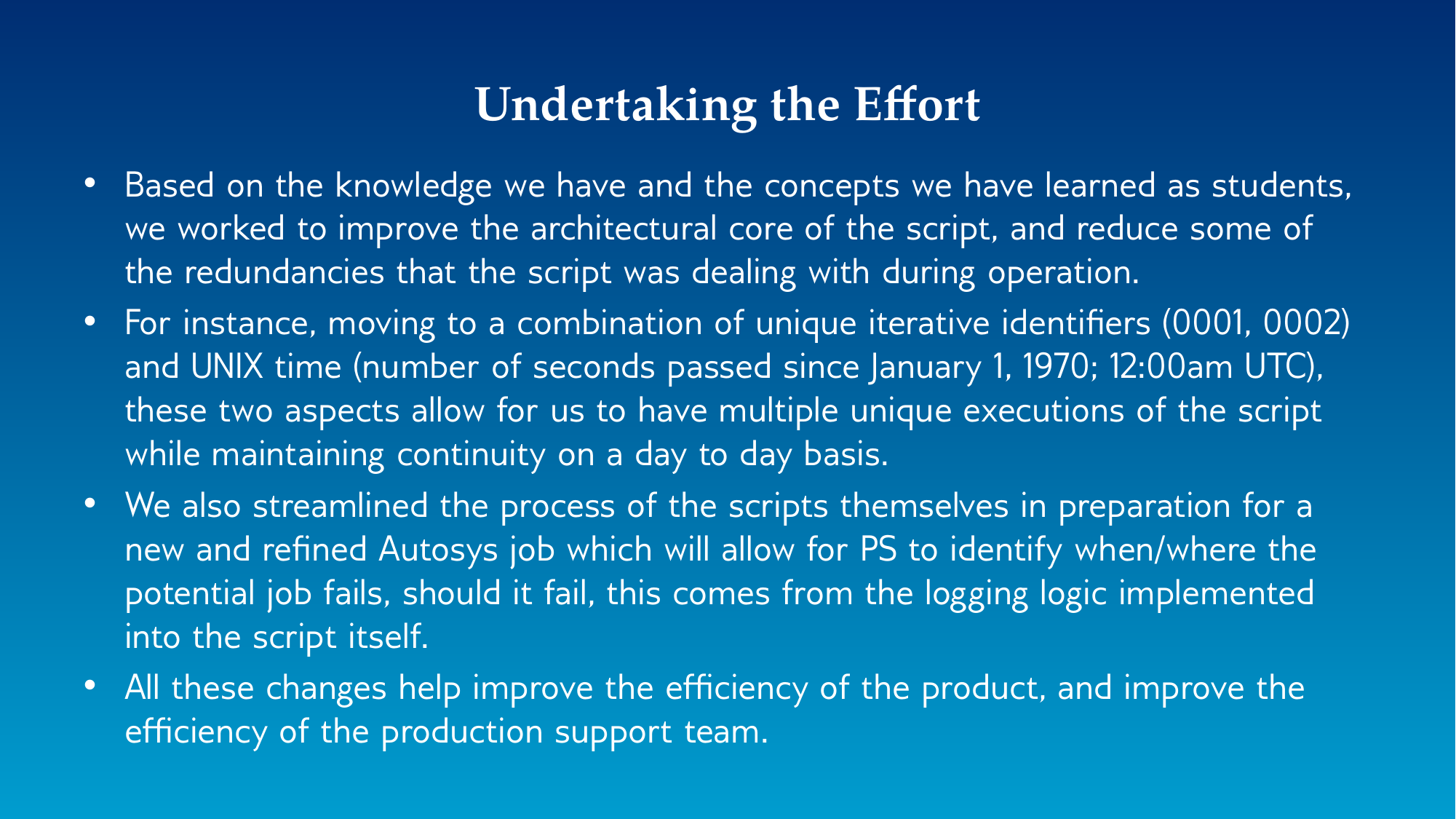

# Undertaking the Effort
Based on the knowledge we have and the concepts we have learned as students, we worked to improve the architectural core of the script, and reduce some of the redundancies that the script was dealing with during operation.
For instance, moving to a combination of unique iterative identifiers (0001, 0002) and UNIX time (number of seconds passed since January 1, 1970; 12:00am UTC), these two aspects allow for us to have multiple unique executions of the script while maintaining continuity on a day to day basis.
We also streamlined the process of the scripts themselves in preparation for a new and refined Autosys job which will allow for PS to identify when/where the potential job fails, should it fail, this comes from the logging logic implemented into the script itself.
All these changes help improve the efficiency of the product, and improve the efficiency of the production support team.